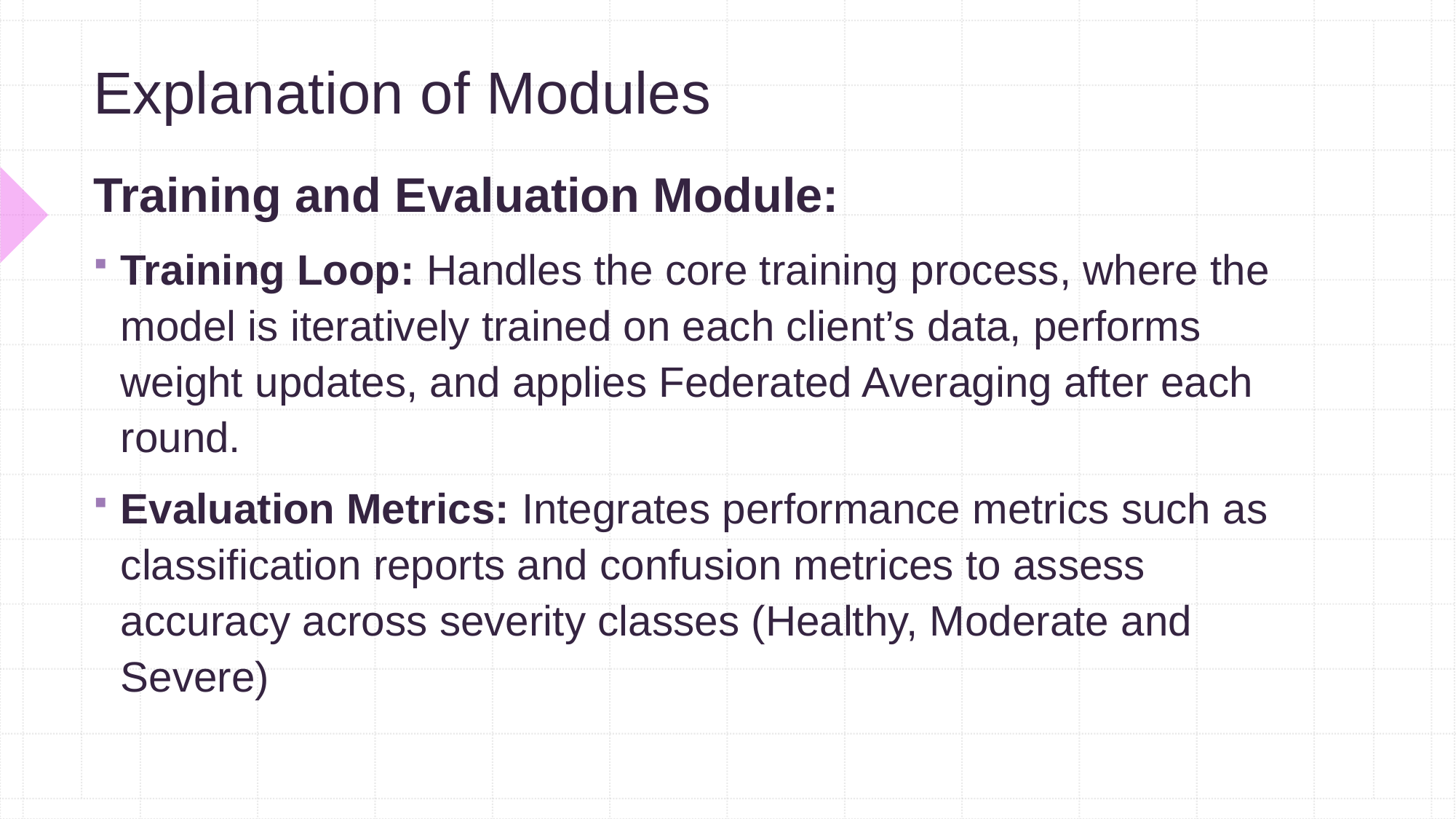

# Explanation of Modules
Training and Evaluation Module:
Training Loop: Handles the core training process, where the model is iteratively trained on each client’s data, performs weight updates, and applies Federated Averaging after each round.
Evaluation Metrics: Integrates performance metrics such as classification reports and confusion metrices to assess accuracy across severity classes (Healthy, Moderate and Severe)